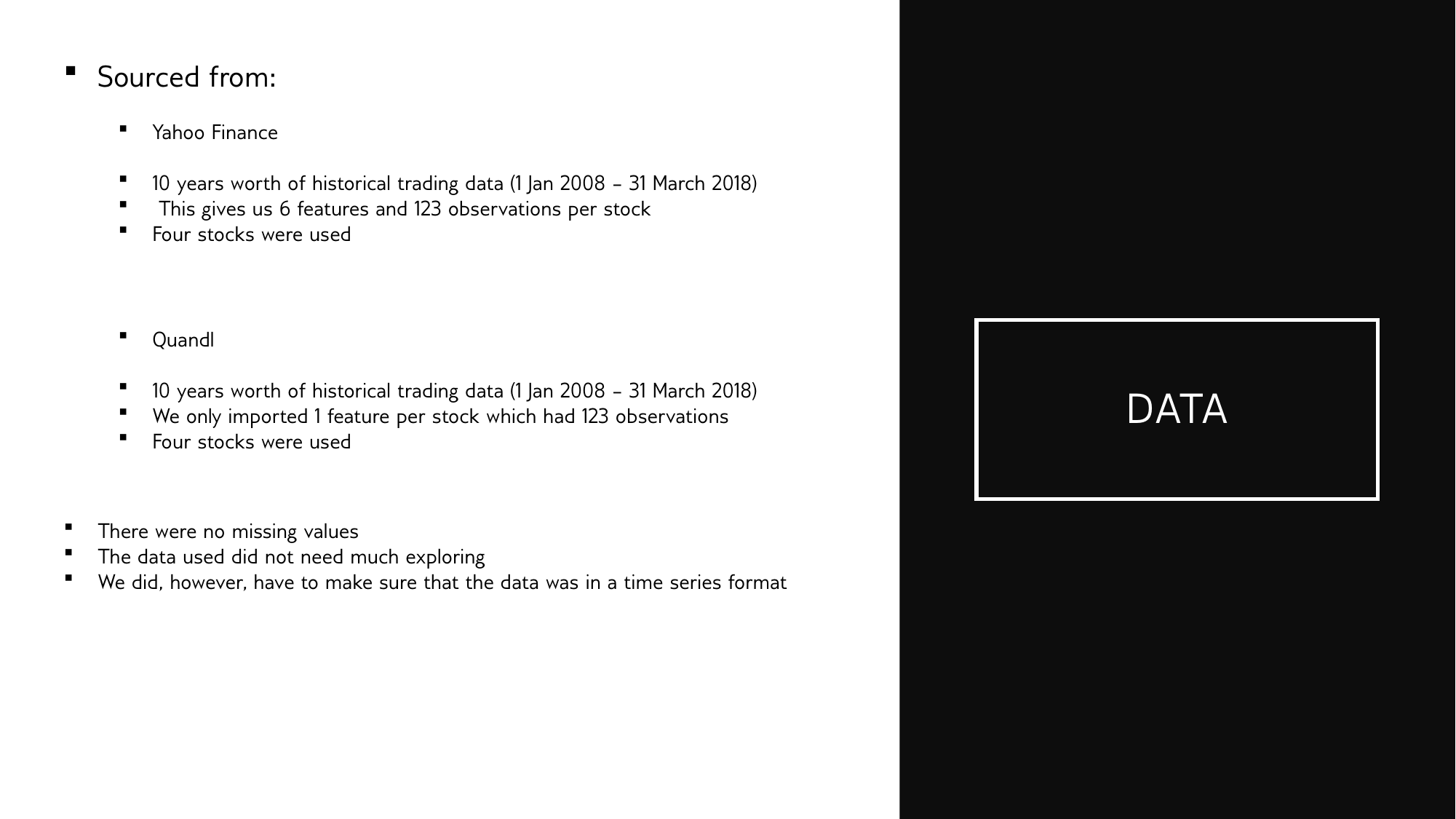

Sourced from:

Yahoo Finance

10 years worth of historical trading data (1 Jan 2008 – 31 March 2018)
 This gives us 6 features and 123 observations per stock
Four stocks were used

Quandl

10 years worth of historical trading data (1 Jan 2008 – 31 March 2018)
We only imported 1 feature per stock which had 123 observations
Four stocks were used
# Data
There were no missing values
The data used did not need much exploring
We did, however, have to make sure that the data was in a time series format